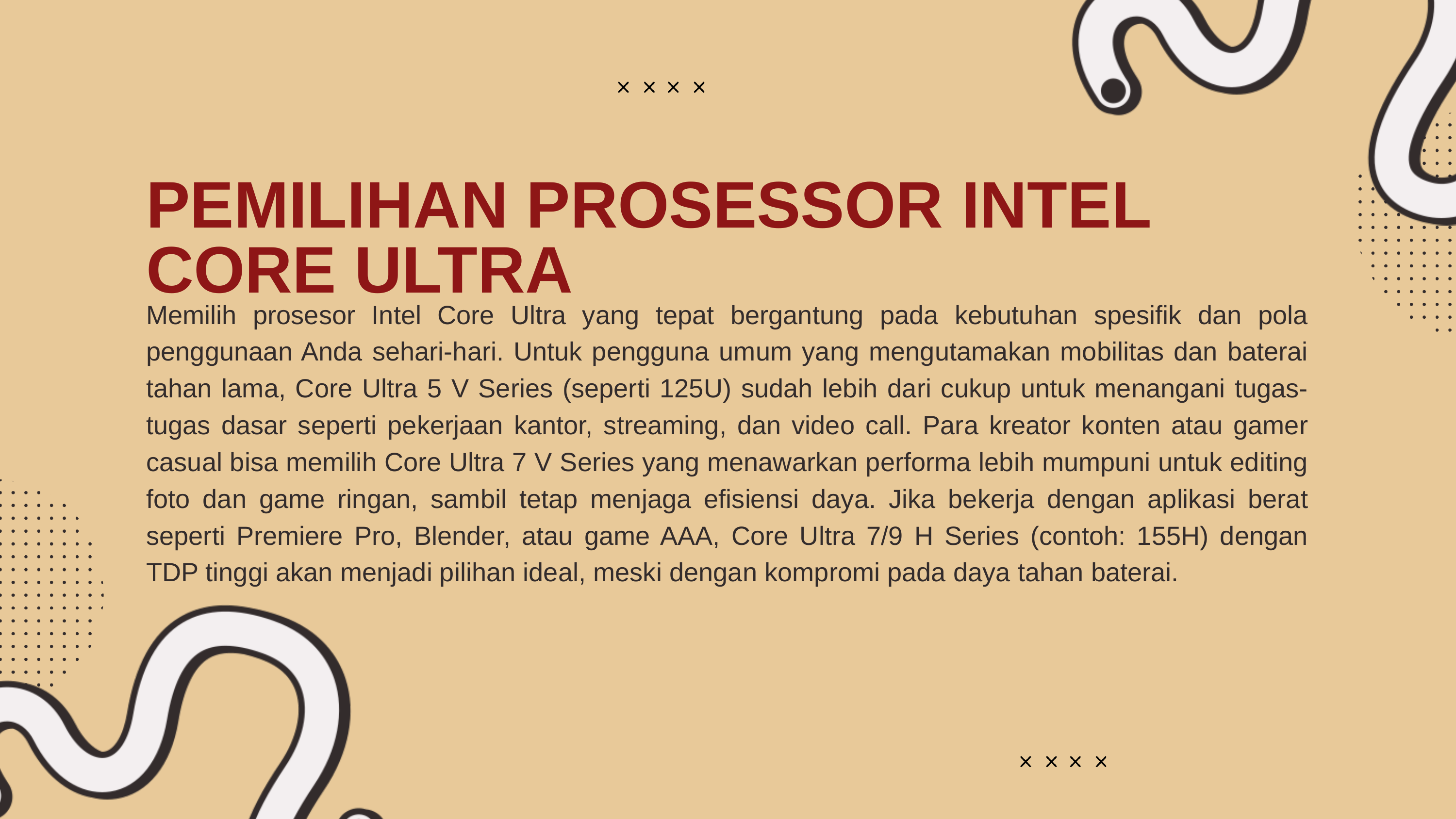

PEMILIHAN PROSESSOR INTEL CORE ULTRA
Memilih prosesor Intel Core Ultra yang tepat bergantung pada kebutuhan spesifik dan pola penggunaan Anda sehari-hari. Untuk pengguna umum yang mengutamakan mobilitas dan baterai tahan lama, Core Ultra 5 V Series (seperti 125U) sudah lebih dari cukup untuk menangani tugas-tugas dasar seperti pekerjaan kantor, streaming, dan video call. Para kreator konten atau gamer casual bisa memilih Core Ultra 7 V Series yang menawarkan performa lebih mumpuni untuk editing foto dan game ringan, sambil tetap menjaga efisiensi daya. Jika bekerja dengan aplikasi berat seperti Premiere Pro, Blender, atau game AAA, Core Ultra 7/9 H Series (contoh: 155H) dengan TDP tinggi akan menjadi pilihan ideal, meski dengan kompromi pada daya tahan baterai.